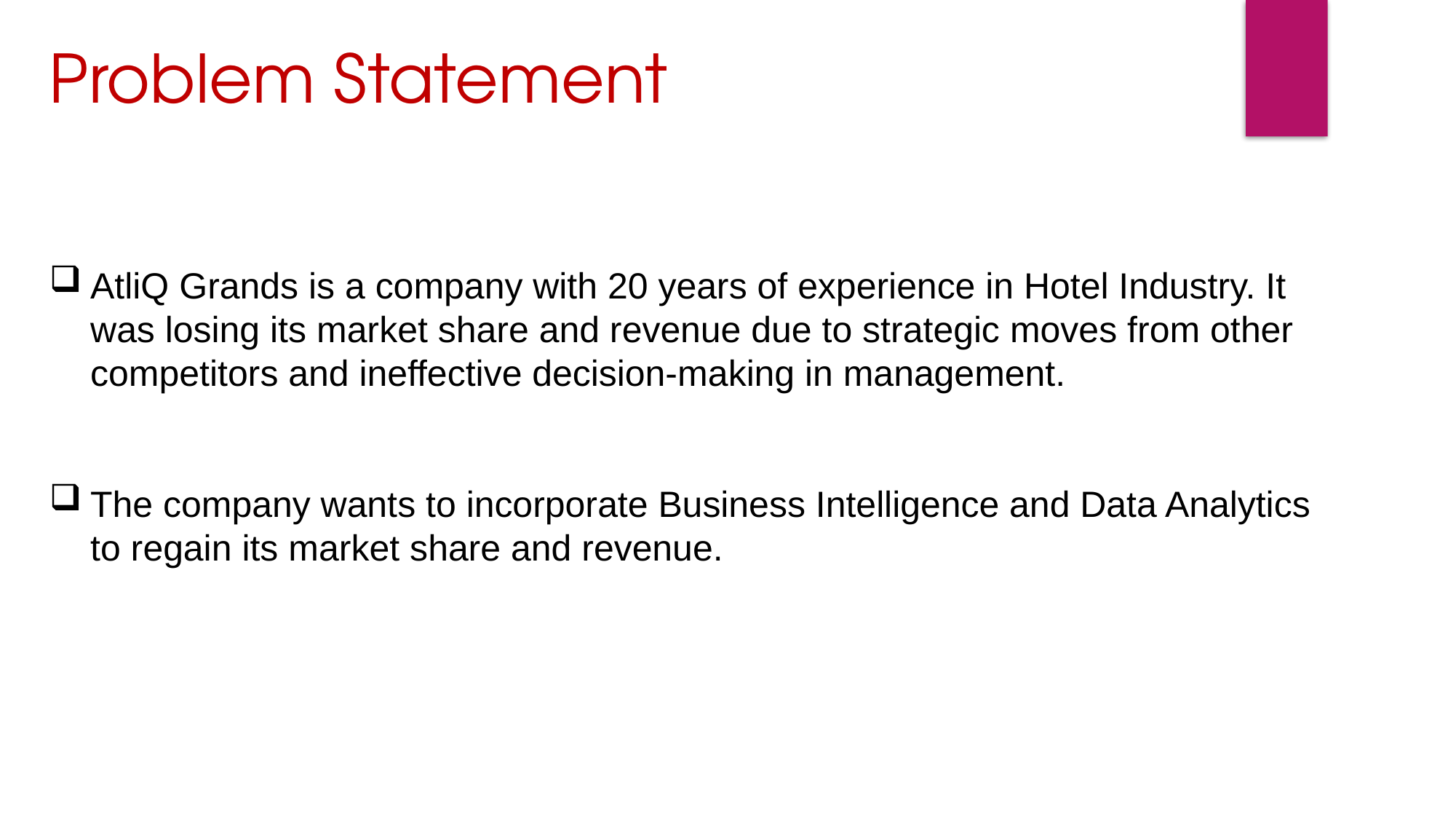

Problem Statement
AtliQ Grands is a company with 20 years of experience in Hotel Industry. It was losing its market share and revenue due to strategic moves from other competitors and ineffective decision-making in management.

The company wants to incorporate Business Intelligence and Data Analytics to regain its market share and revenue.